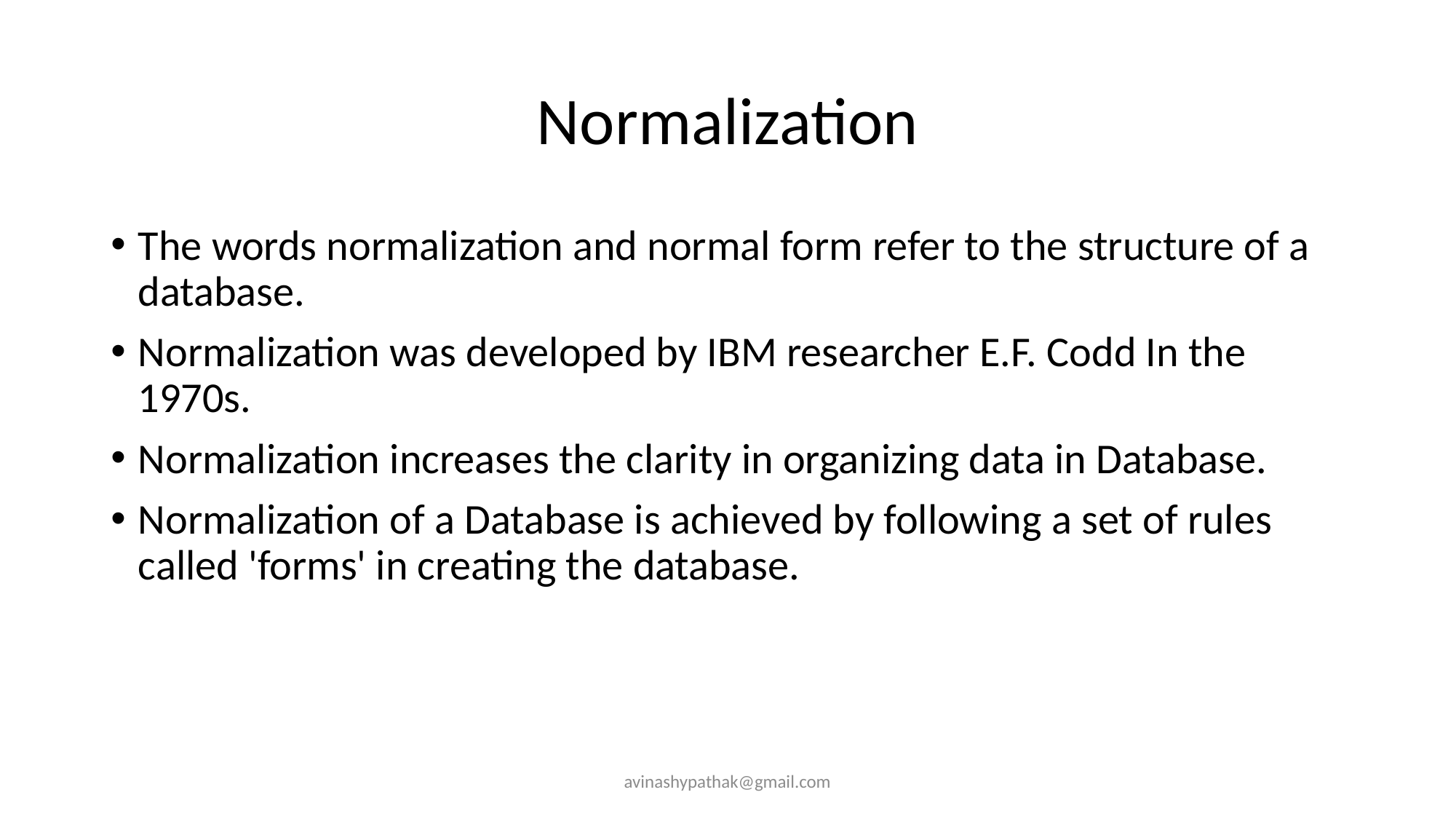

# Normalization
The words normalization and normal form refer to the structure of a database.
Normalization was developed by IBM researcher E.F. Codd In the 1970s.
Normalization increases the clarity in organizing data in Database.
Normalization of a Database is achieved by following a set of rules called 'forms' in creating the database.

avinashypathak@gmail.com
9